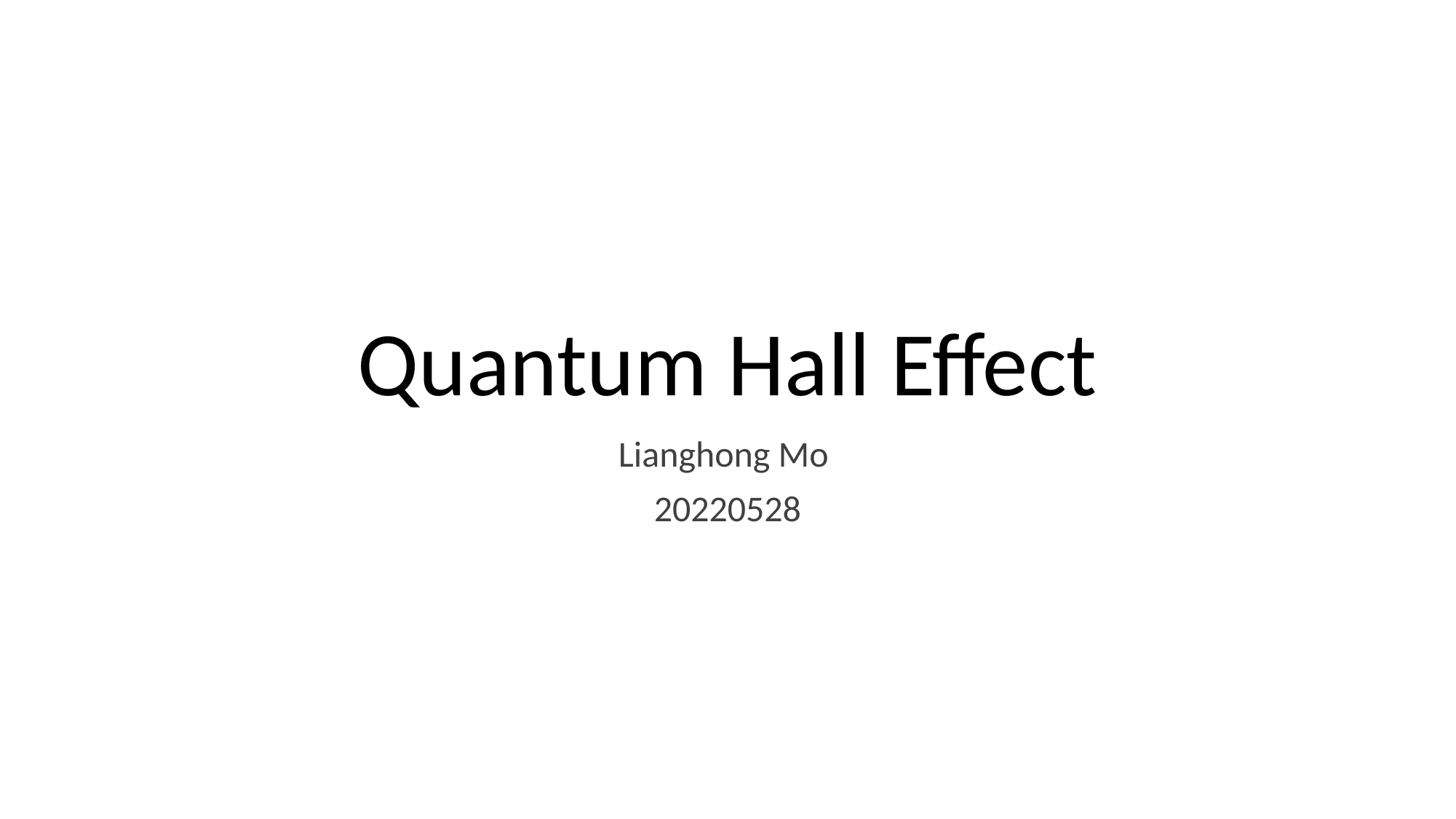

# Quantum Hall Effect
Lianghong Mo
20220528